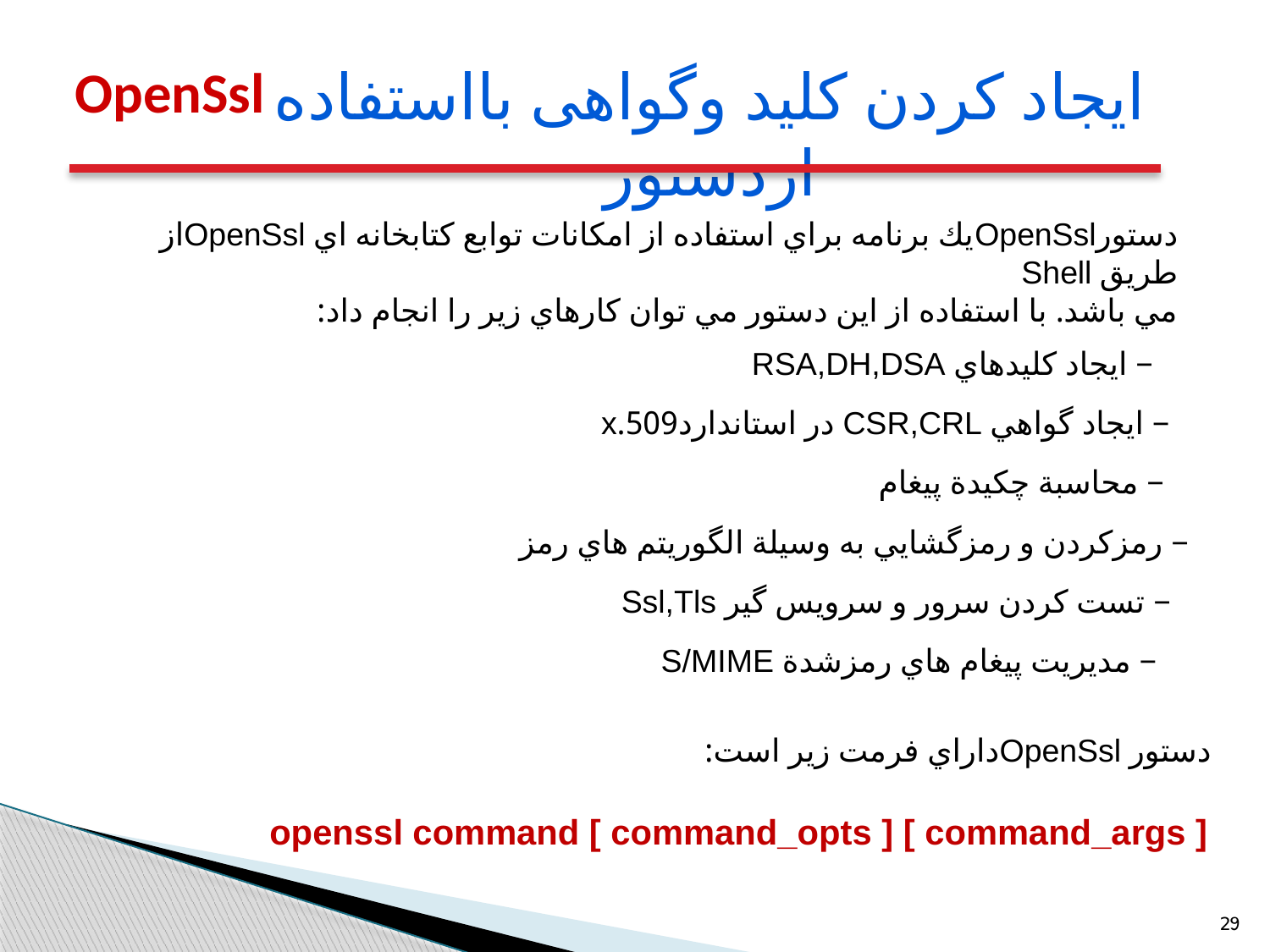

OpenSsl
ایجاد کردن کلید وگواهی بااستفاده ازدستور
دستورOpenSslيك برنامه براي استفاده از امكانات توابع كتابخانه اي OpenSslاز طريق Shell
مي باشد. با استفاده از اين دستور مي توان كارهاي زير را انجام داد:

− ايجاد كليدهاي RSA,DH,DSA
− ايجاد گواهي CSR,CRL در استاندارد509.x
− محاسبة چكيدة پيغام
− رمزكردن و رمزگشايي به وسيلة الگوريتم هاي رمز
− تست كردن سرور و سرويس گير Ssl,Tls
− مديريت پيغام هاي رمزشدة S/MIME
دستور OpenSslداراي فرمت زير است:
openssl command [ command_opts ] [ command_args ]
29